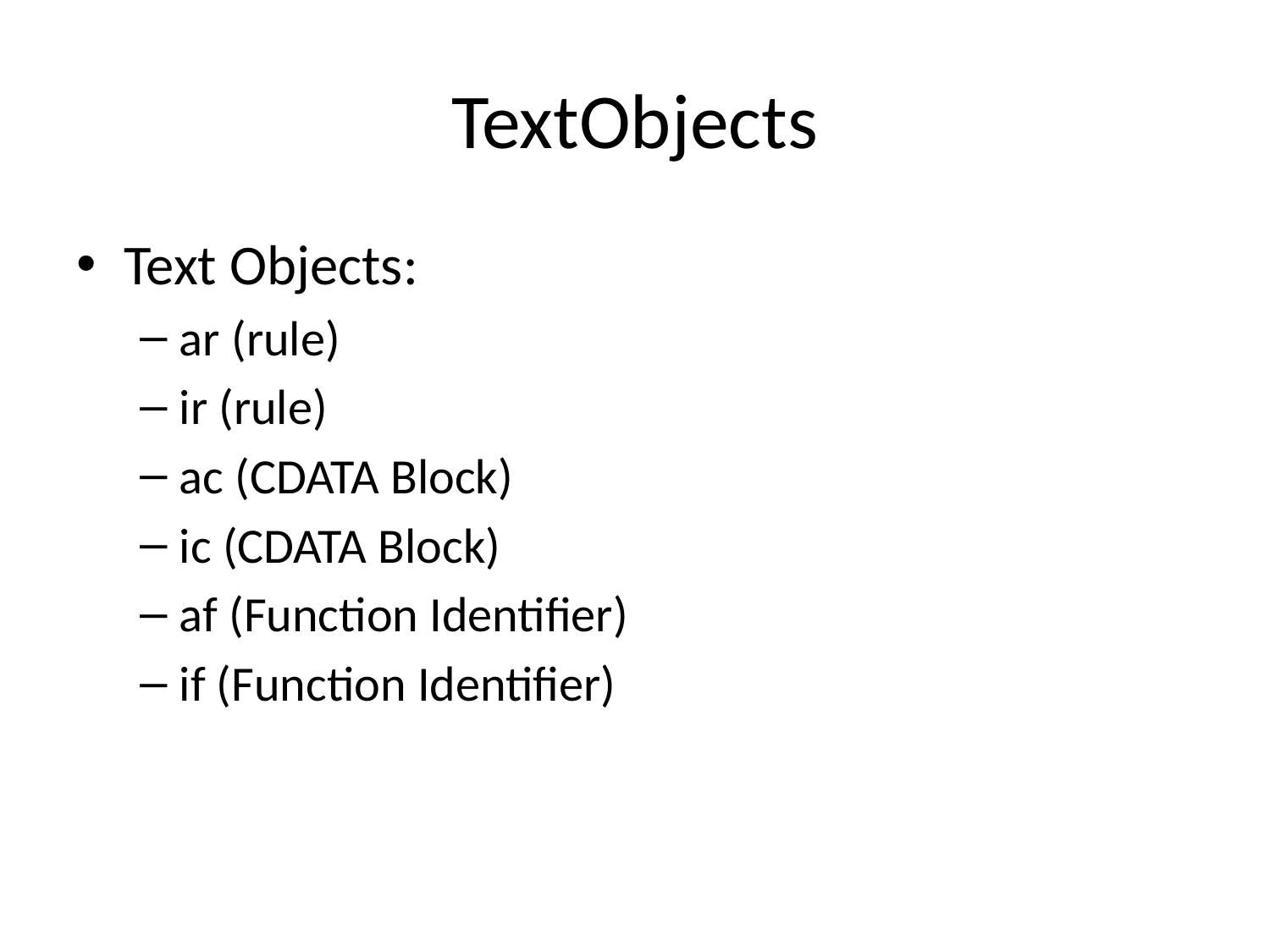

# TextObjects
Text Objects:
ar (rule)
ir (rule)
ac (CDATA Block)
ic (CDATA Block)
af (Function Identifier)
if (Function Identifier)